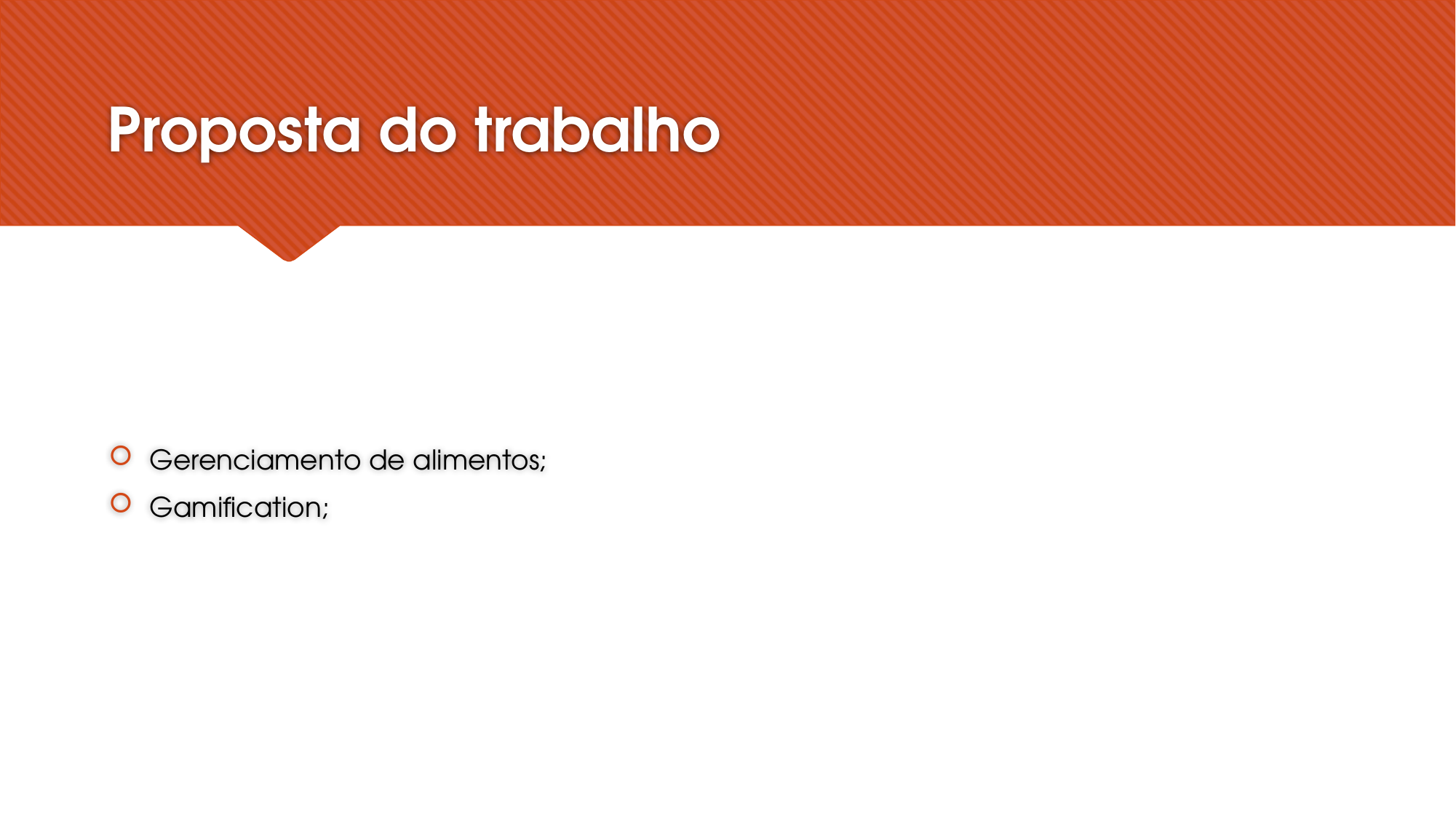

# Proposta do trabalho
Gerenciamento de alimentos;
Gamification;